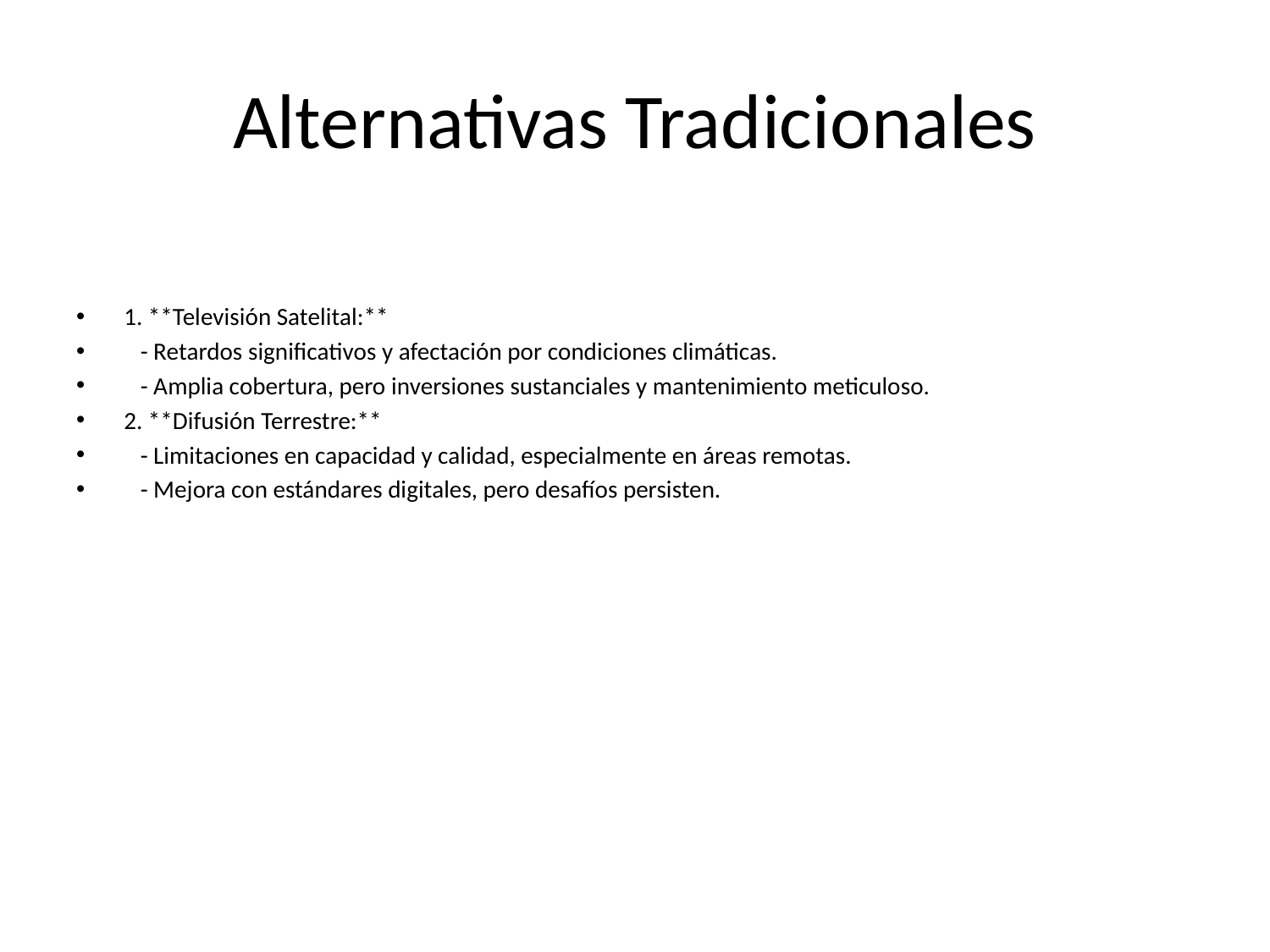

# Alternativas Tradicionales

1. **Televisión Satelital:**
   - Retardos significativos y afectación por condiciones climáticas.
   - Amplia cobertura, pero inversiones sustanciales y mantenimiento meticuloso.
2. **Difusión Terrestre:**
   - Limitaciones en capacidad y calidad, especialmente en áreas remotas.
   - Mejora con estándares digitales, pero desafíos persisten.